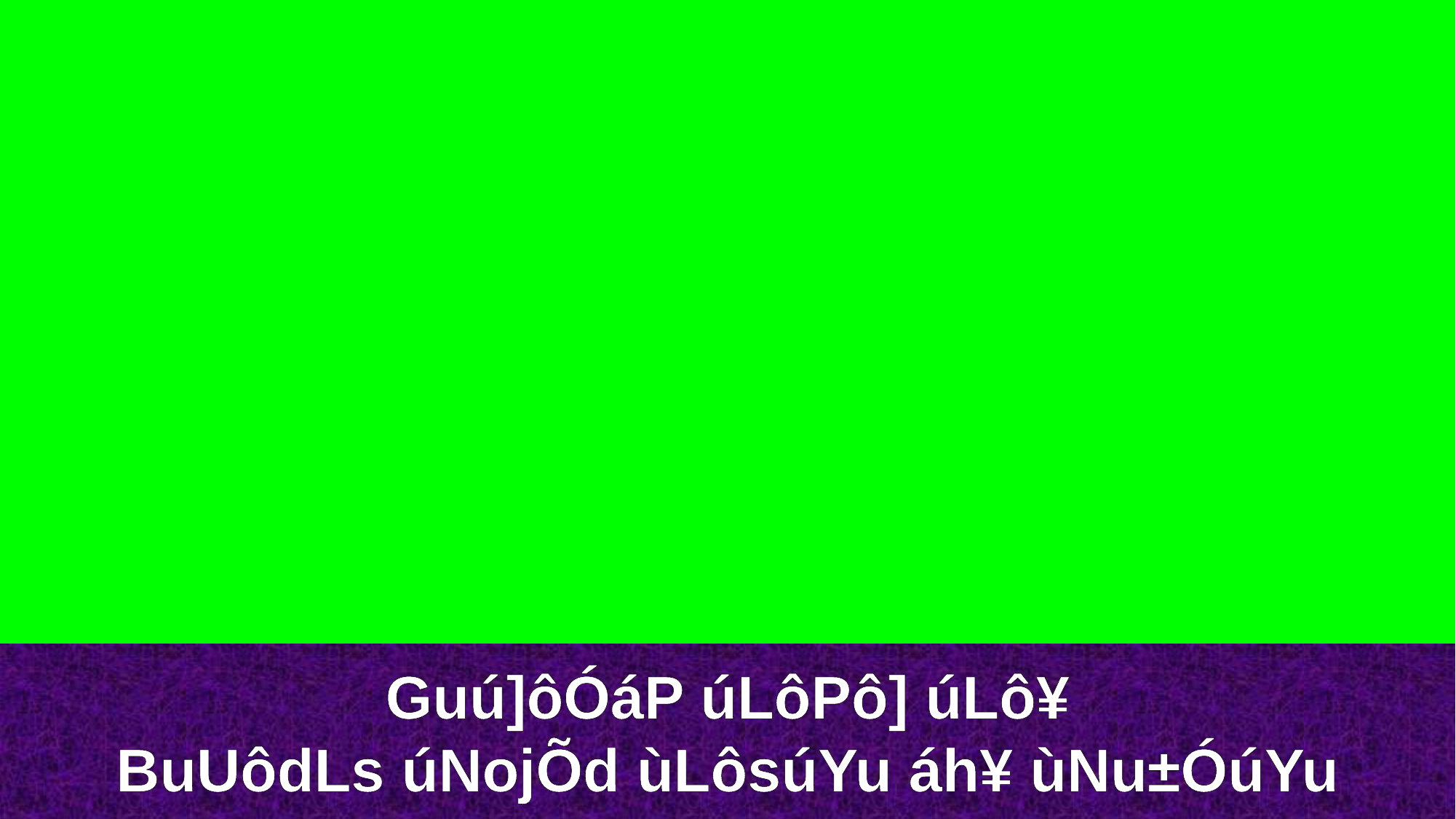

Guú]ôÓáP úLôPô] úLô¥
BuUôdLs úNojÕd ùLôsúYu áh¥ ùNu±ÓúYu